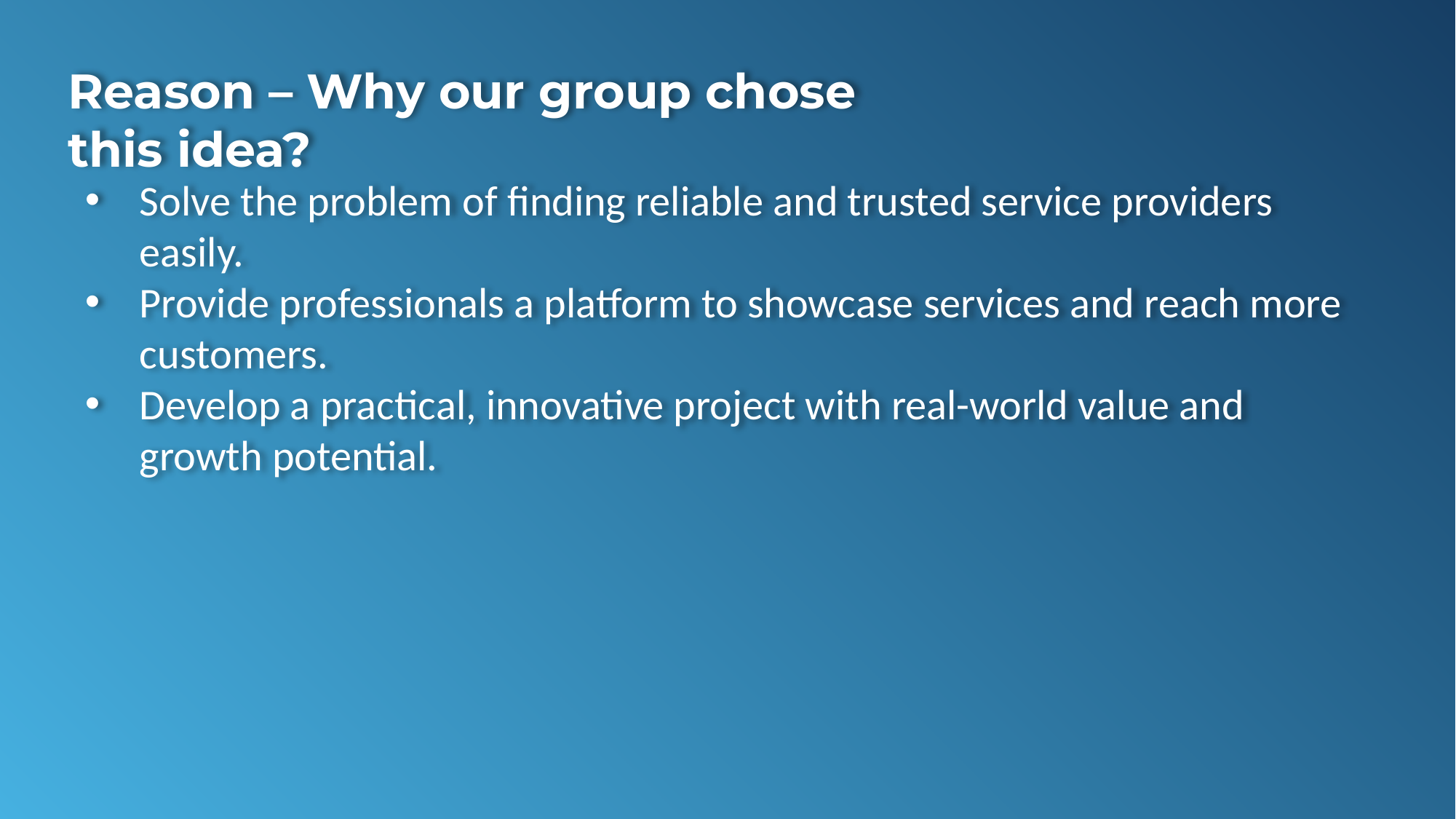

Reason – Why our group chose this idea?
Solve the problem of finding reliable and trusted service providers easily.
Provide professionals a platform to showcase services and reach more customers.
Develop a practical, innovative project with real-world value and growth potential.